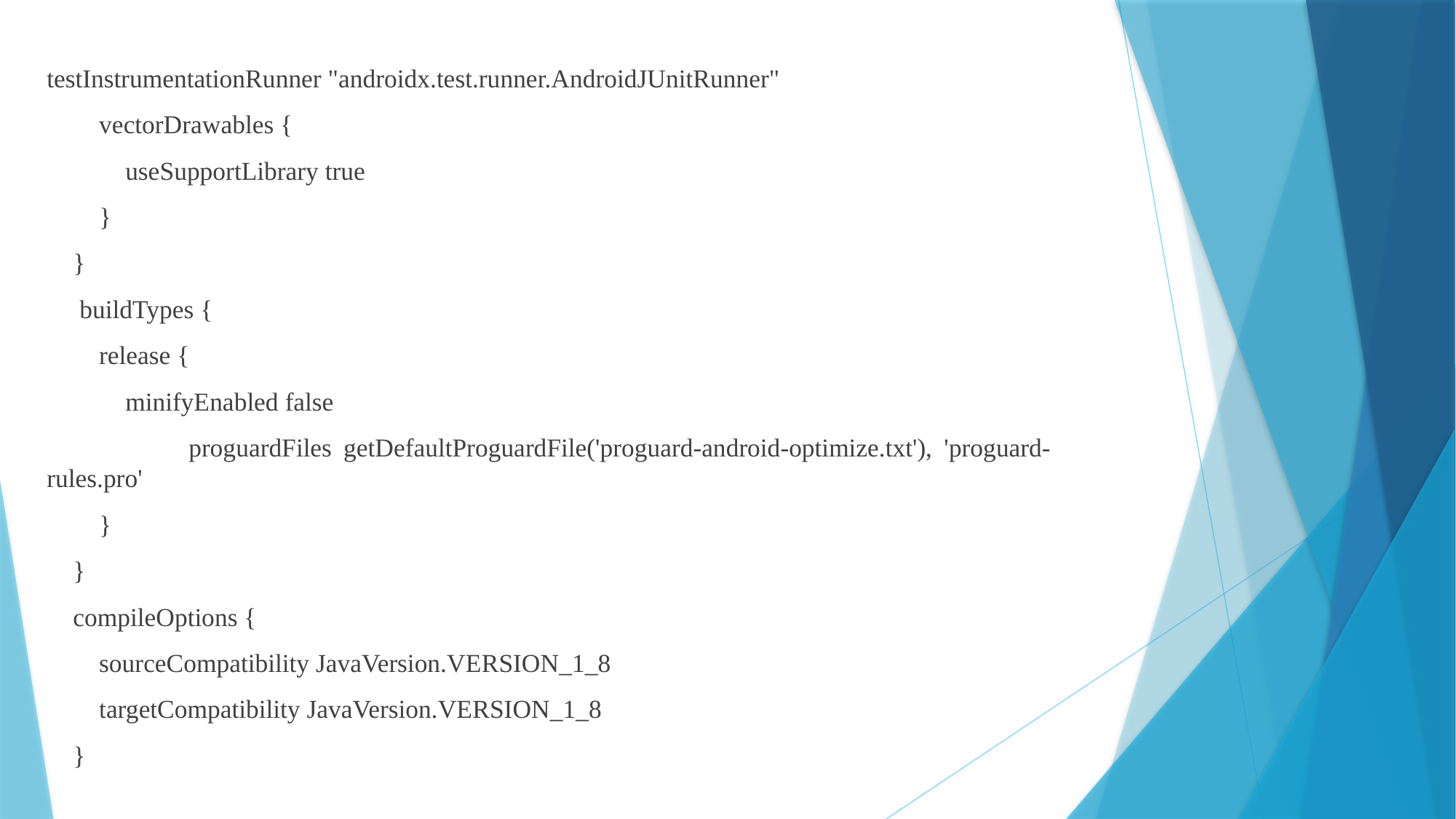

testInstrumentationRunner "androidx.test.runner.AndroidJUnitRunner"
        vectorDrawables {
            useSupportLibrary true
        }
    }
     buildTypes {
        release {
            minifyEnabled false
            proguardFiles getDefaultProguardFile('proguard-android-optimize.txt'), 'proguard-rules.pro'
        }
    }
    compileOptions {
        sourceCompatibility JavaVersion.VERSION_1_8
        targetCompatibility JavaVersion.VERSION_1_8
    }